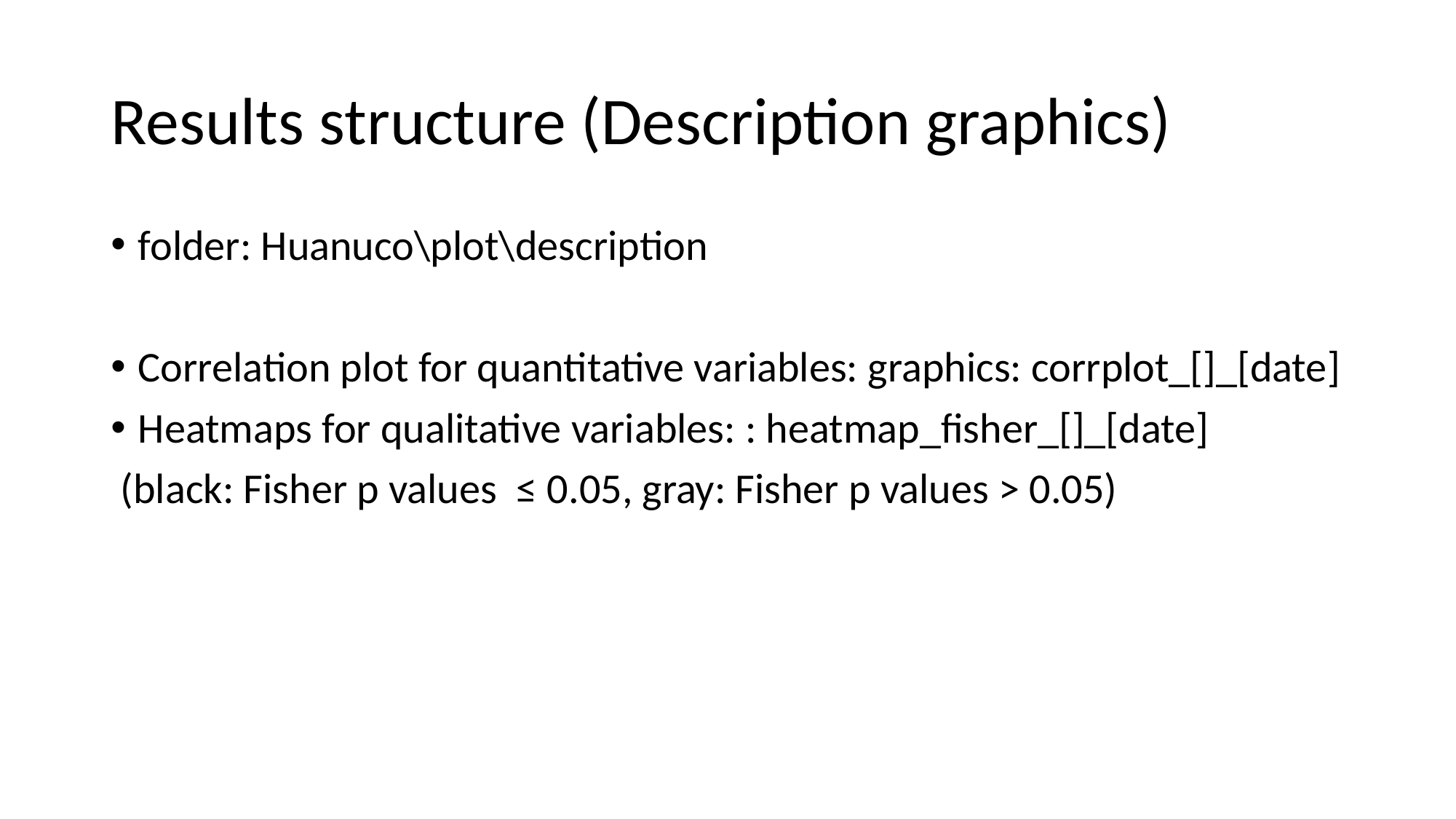

# Results structure (Description graphics)
folder: Huanuco\plot\description

Correlation plot for quantitative variables: graphics: corrplot_[]_[date]
Heatmaps for qualitative variables: : heatmap_fisher_[]_[date]
 (black: Fisher p values  ≤ 0.05, gray: Fisher p values > 0.05)